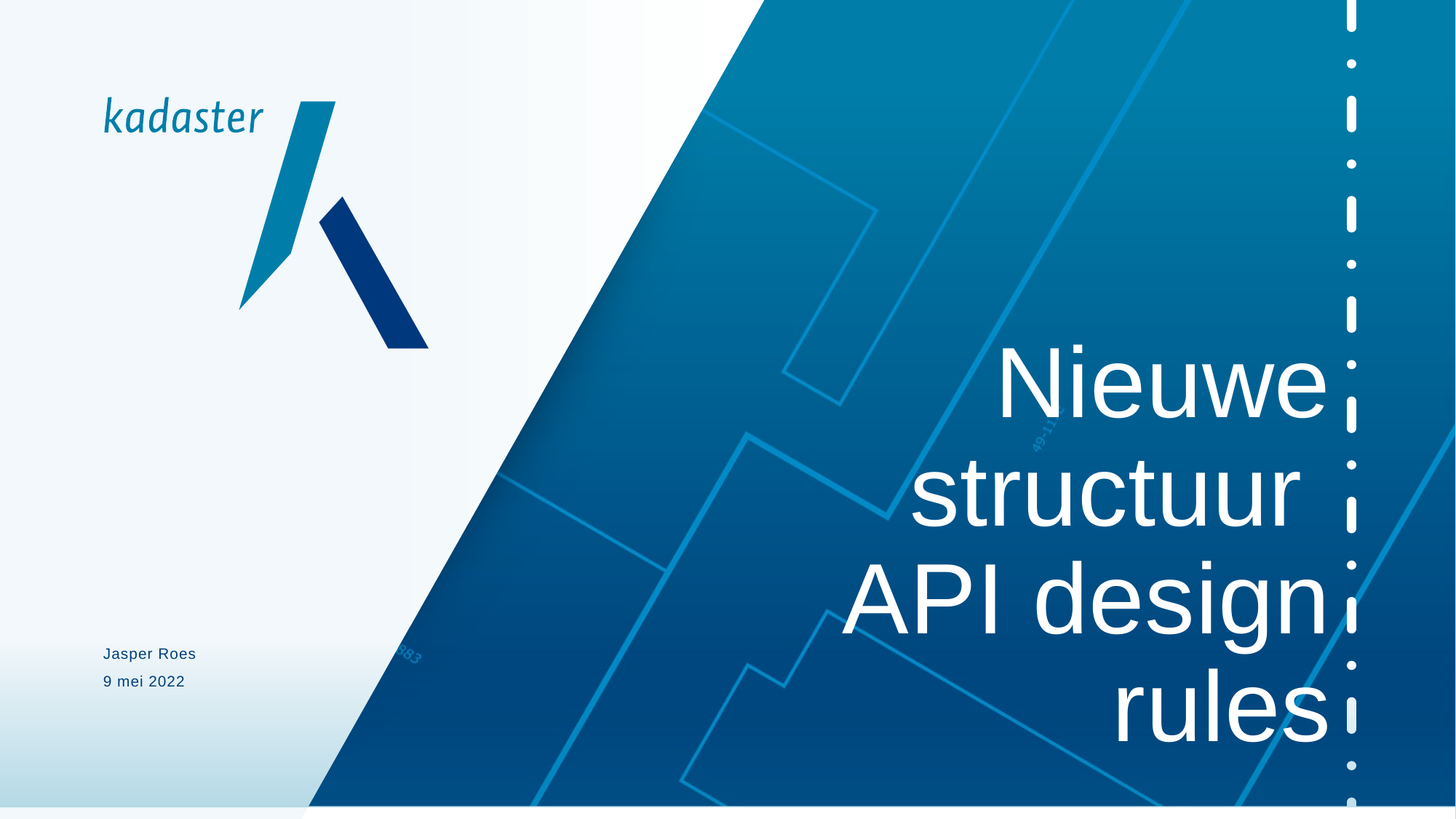

# Nieuwe structuur API design rules
Jasper Roes
9 mei 2022